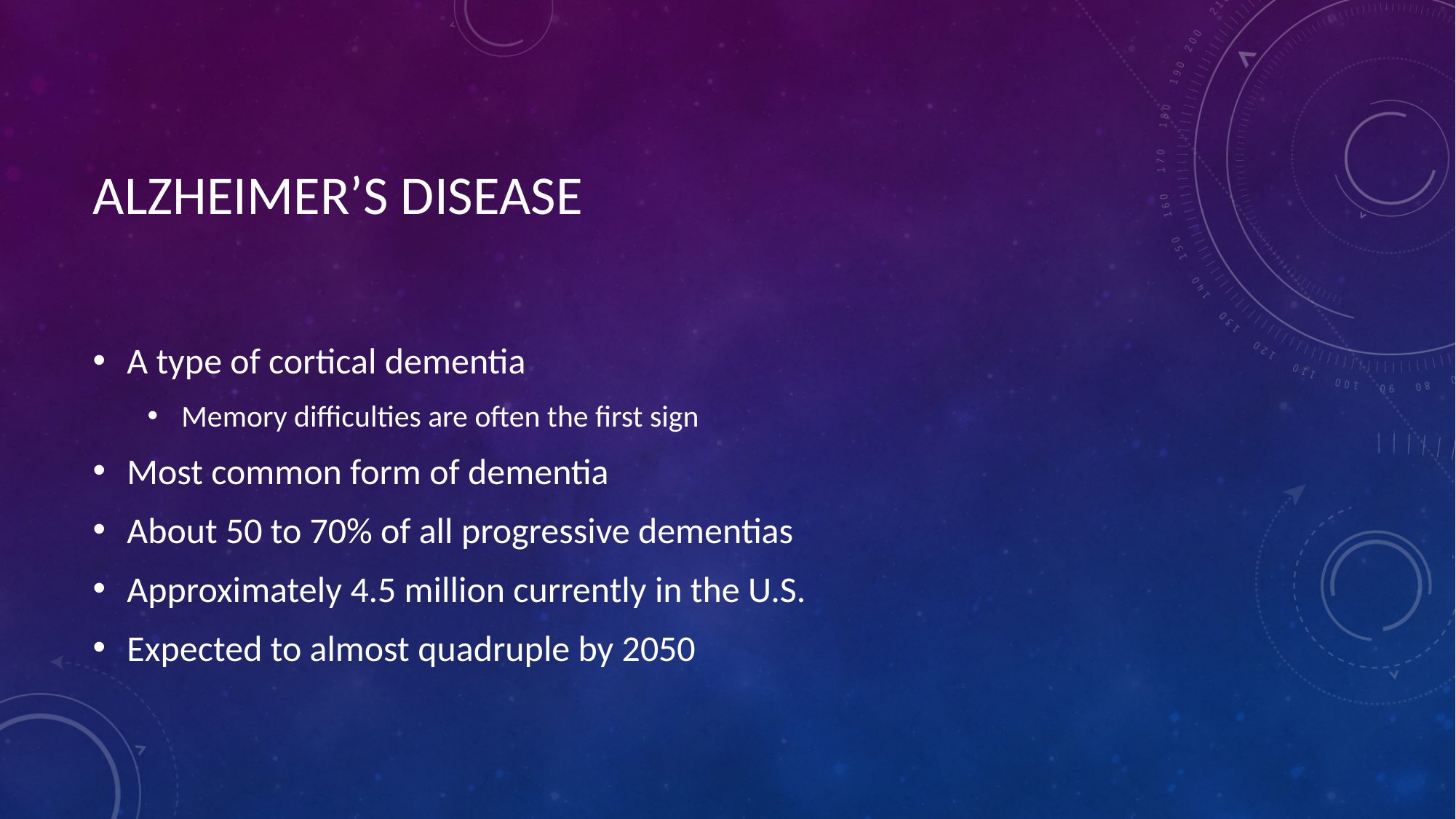

# Alzheimer’s Disease

A type of cortical dementia
Memory difficulties are often the first sign
Most common form of dementia
About 50 to 70% of all progressive dementias
Approximately 4.5 million currently in the U.S.
Expected to almost quadruple by 2050